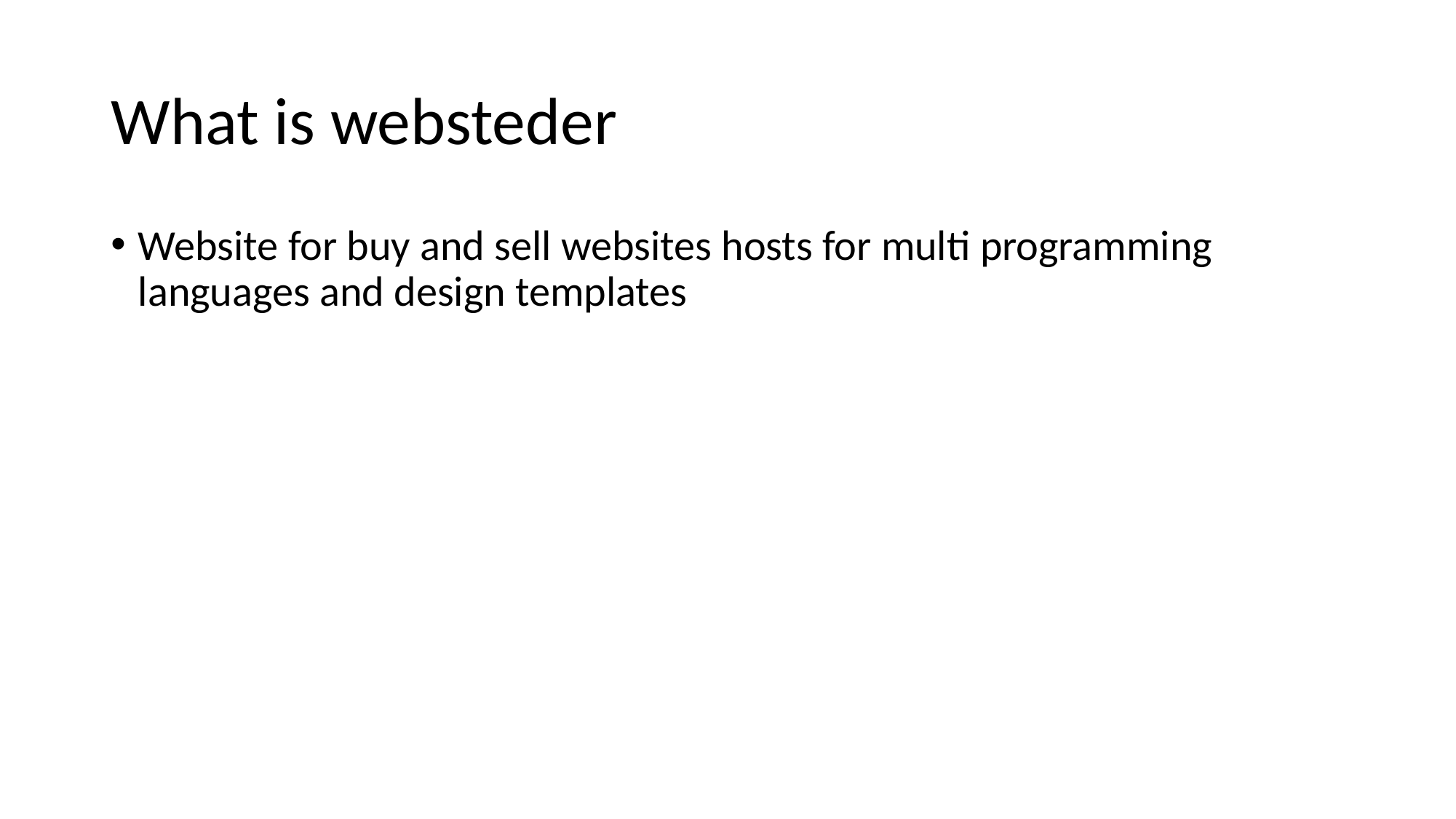

# What is websteder
Website for buy and sell websites hosts for multi programming languages and design templates